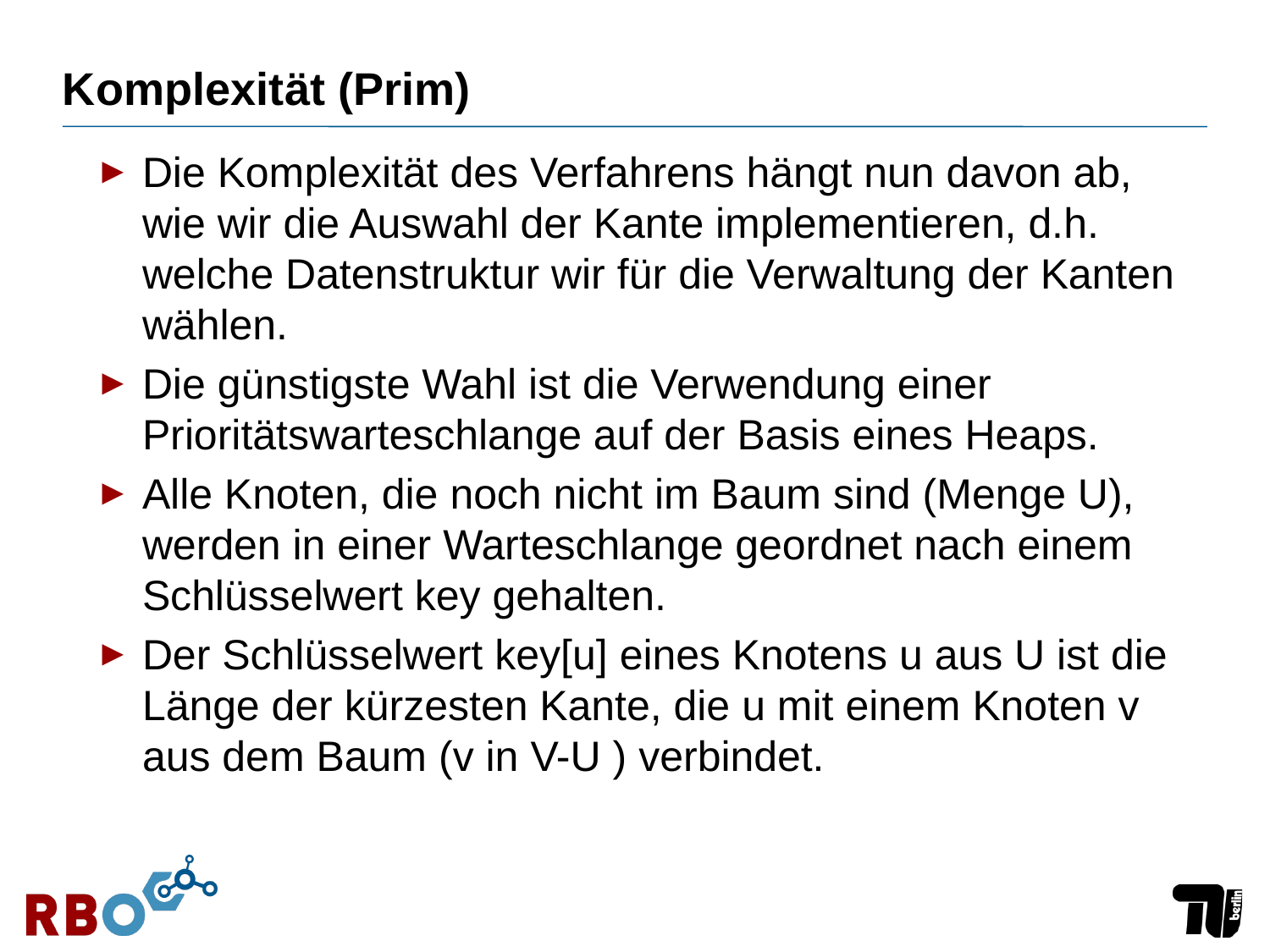

# Komplexität (Prim)
Die Komplexität des Verfahrens hängt nun davon ab, wie wir die Auswahl der Kante implementieren, d.h. welche Datenstruktur wir für die Verwaltung der Kanten wählen.
Die günstigste Wahl ist die Verwendung einer Prioritätswarteschlange auf der Basis eines Heaps.
Alle Knoten, die noch nicht im Baum sind (Menge U), werden in einer Warteschlange geordnet nach einem Schlüsselwert key gehalten.
Der Schlüsselwert key[u] eines Knotens u aus U ist die Länge der kürzesten Kante, die u mit einem Knoten v aus dem Baum (v in V-U ) verbindet.